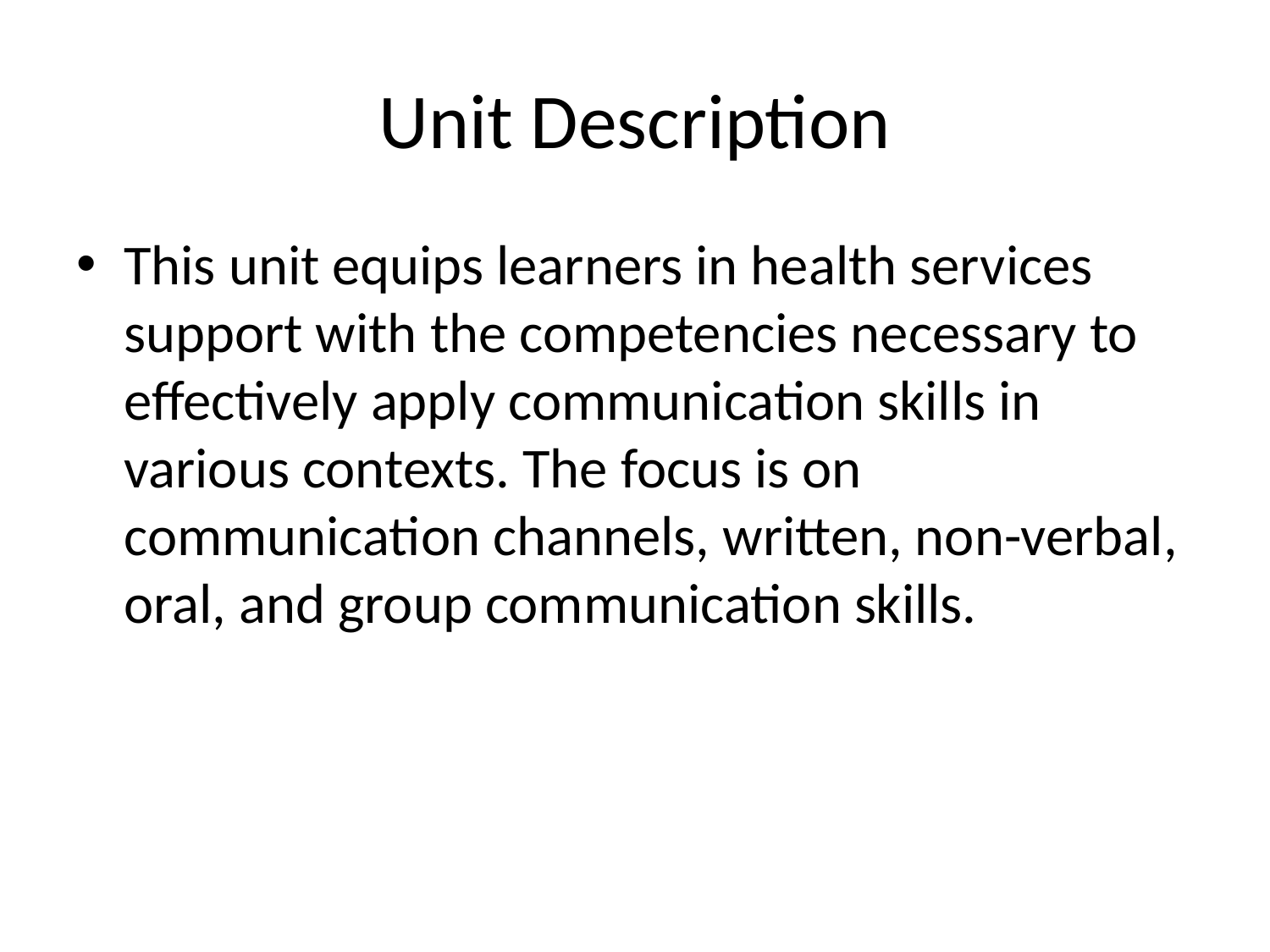

# Unit Description
This unit equips learners in health services support with the competencies necessary to effectively apply communication skills in various contexts. The focus is on communication channels, written, non-verbal, oral, and group communication skills.